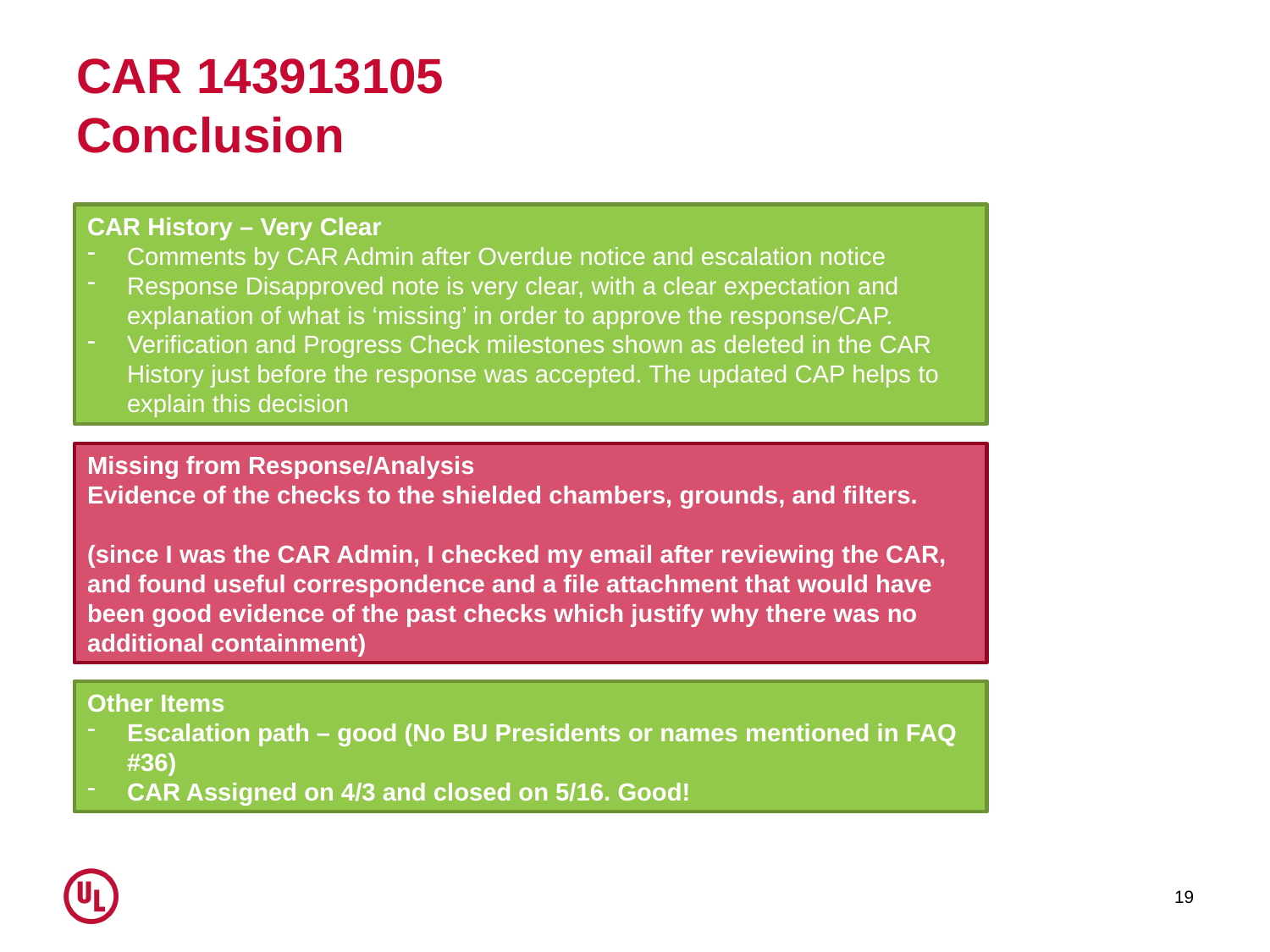

# CAR 143913105 Conclusion
CAR History – Very Clear
Comments by CAR Admin after Overdue notice and escalation notice
Response Disapproved note is very clear, with a clear expectation and explanation of what is ‘missing’ in order to approve the response/CAP.
Verification and Progress Check milestones shown as deleted in the CAR History just before the response was accepted. The updated CAP helps to explain this decision
Missing from Response/Analysis
Evidence of the checks to the shielded chambers, grounds, and filters.

(since I was the CAR Admin, I checked my email after reviewing the CAR, and found useful correspondence and a file attachment that would have been good evidence of the past checks which justify why there was no additional containment)
Other Items
Escalation path – good (No BU Presidents or names mentioned in FAQ #36)
CAR Assigned on 4/3 and closed on 5/16. Good!
19